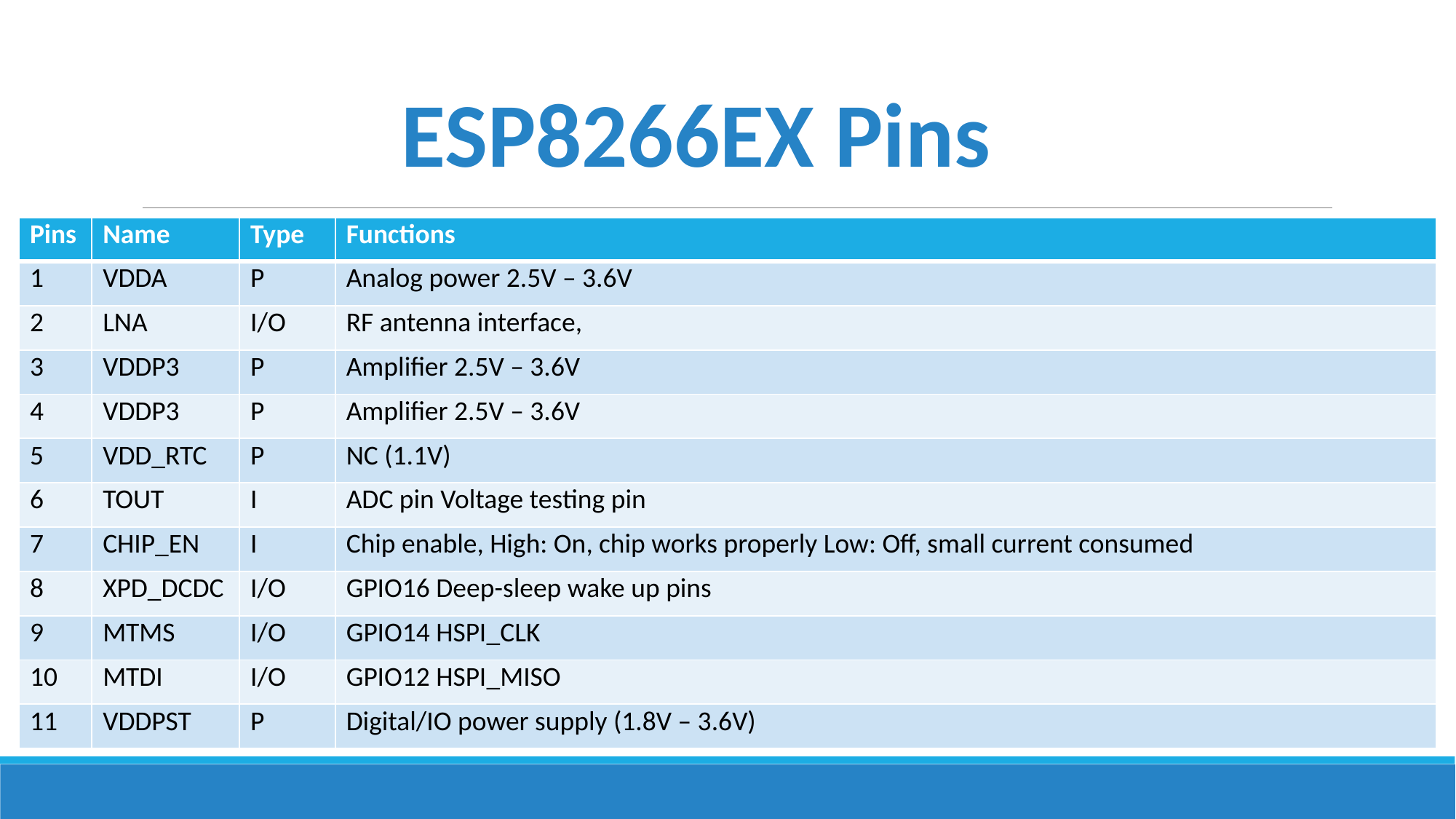

ESP8266EX Pins
| Pins | Name | Type | Functions |
| --- | --- | --- | --- |
| 1 | VDDA | P | Analog power 2.5V – 3.6V |
| 2 | LNA | I/O | RF antenna interface, |
| 3 | VDDP3 | P | Amplifier 2.5V – 3.6V |
| 4 | VDDP3 | P | Amplifier 2.5V – 3.6V |
| 5 | VDD\_RTC | P | NC (1.1V) |
| 6 | TOUT | I | ADC pin Voltage testing pin |
| 7 | CHIP\_EN | I | Chip enable, High: On, chip works properly Low: Off, small current consumed |
| 8 | XPD\_DCDC | I/O | GPIO16 Deep-sleep wake up pins |
| 9 | MTMS | I/O | GPIO14 HSPI\_CLK |
| 10 | MTDI | I/O | GPIO12 HSPI\_MISO |
| 11 | VDDPST | P | Digital/IO power supply (1.8V – 3.6V) |